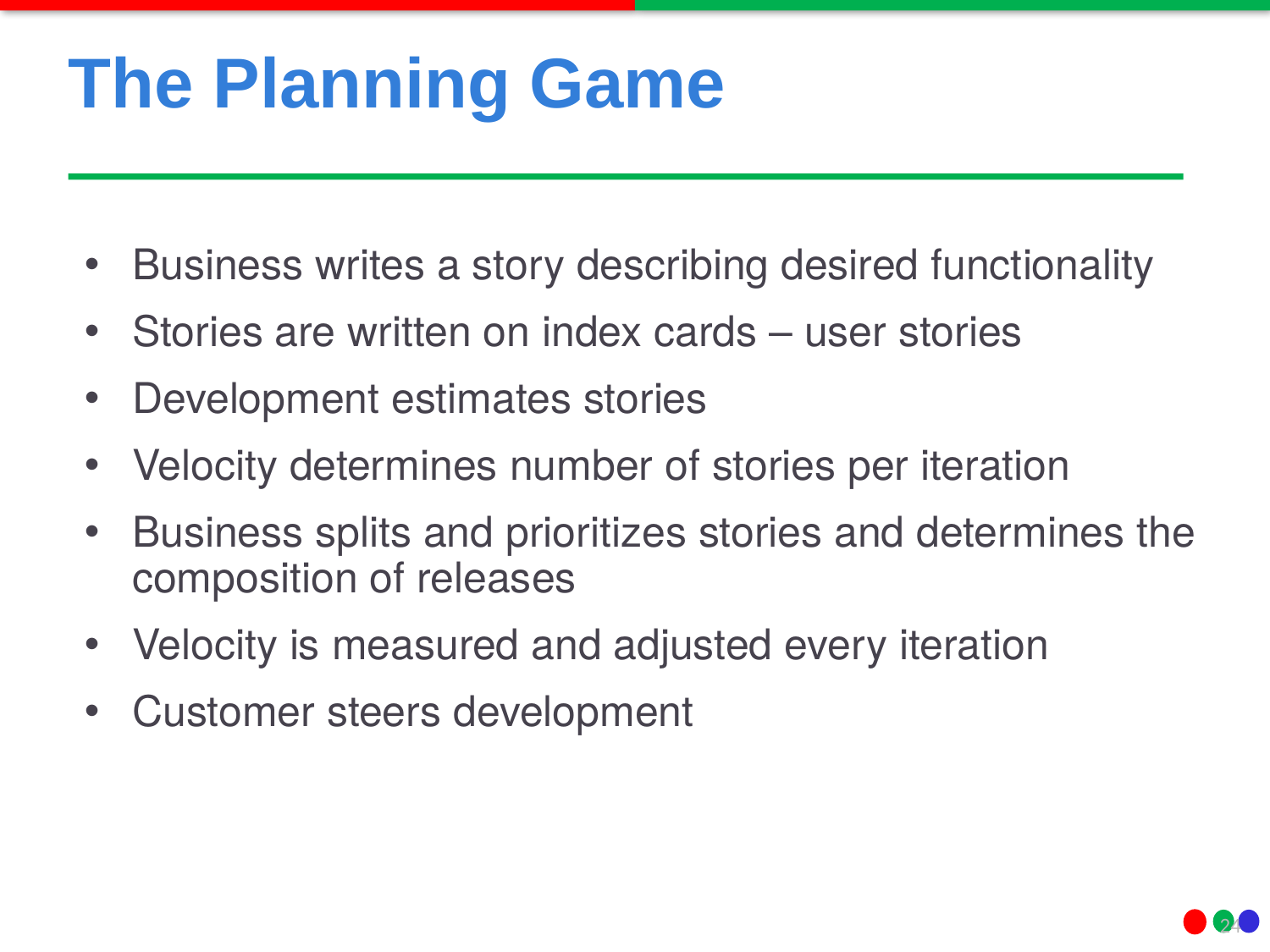

# The Planning Game
Business writes a story describing desired functionality
Stories are written on index cards – user stories
Development estimates stories
Velocity determines number of stories per iteration
Business splits and prioritizes stories and determines the composition of releases
Velocity is measured and adjusted every iteration
Customer steers development
24